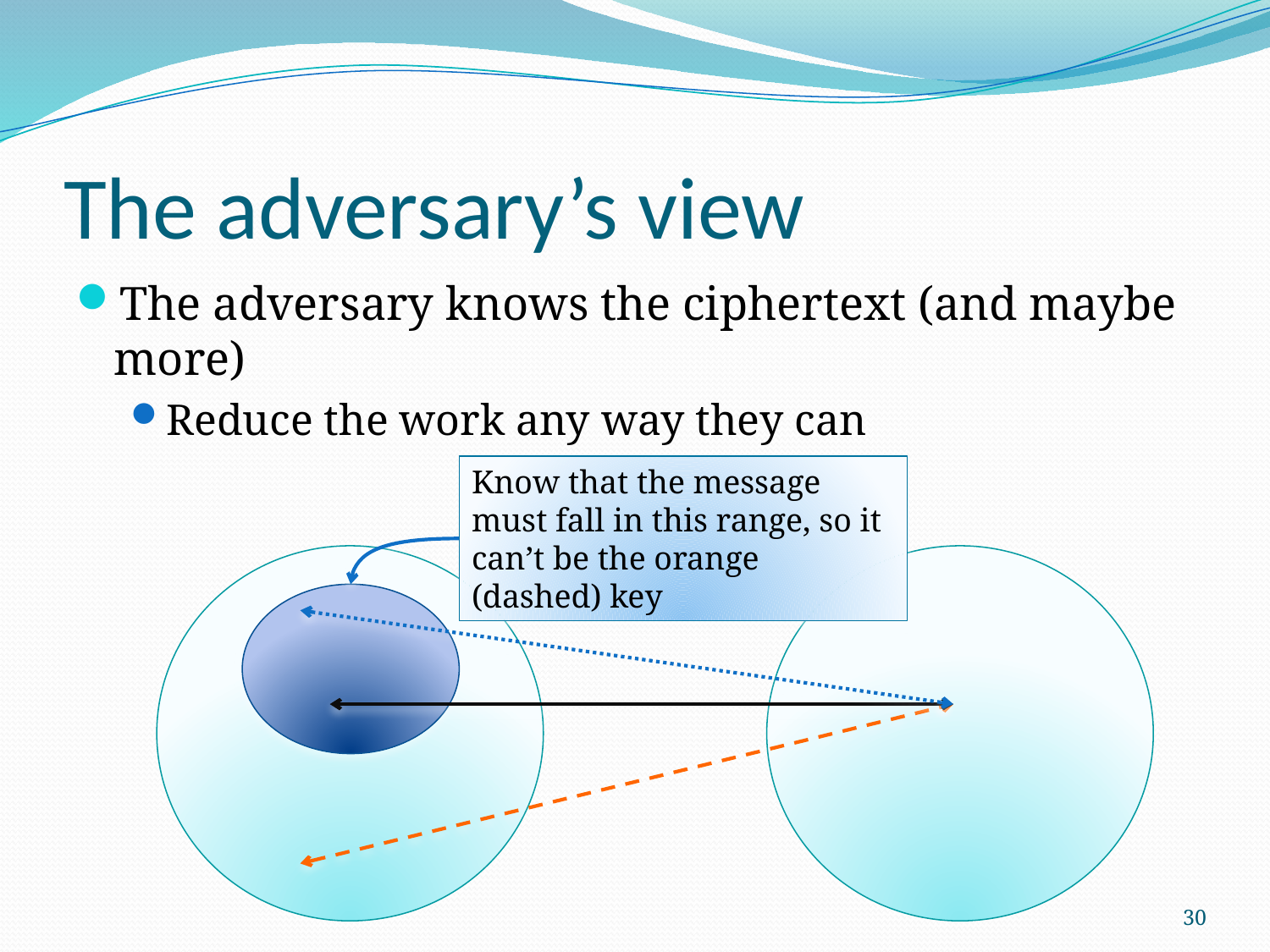

# The adversary’s view
The adversary knows the ciphertext (and maybe more)
Reduce the work any way they can
Know that the message must fall in this range, so it can’t be the orange (dashed) key

30